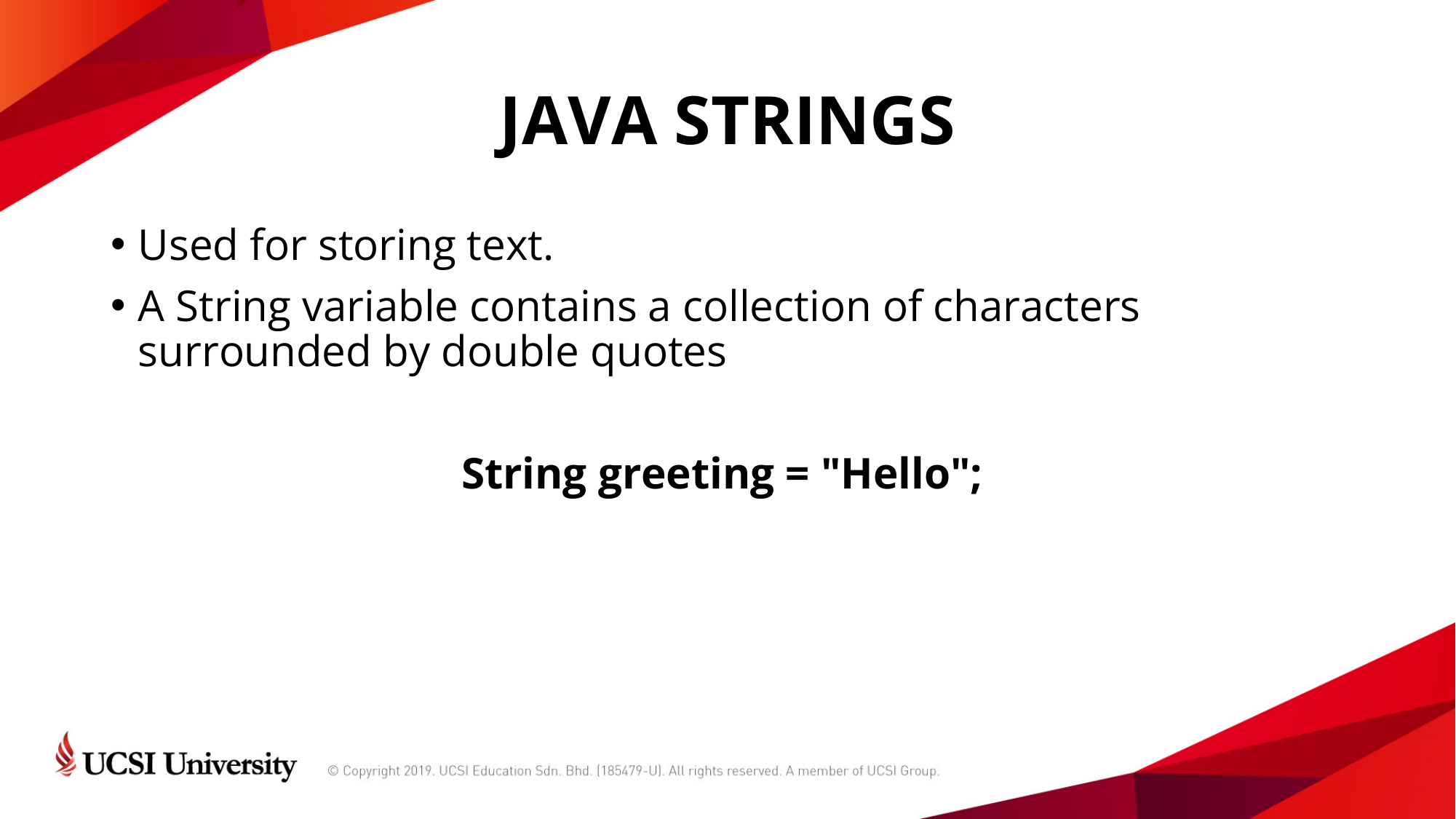

# JAVA STRINGS
Used for storing text.
A String variable contains a collection of characters surrounded by double quotes

String greeting = "Hello";